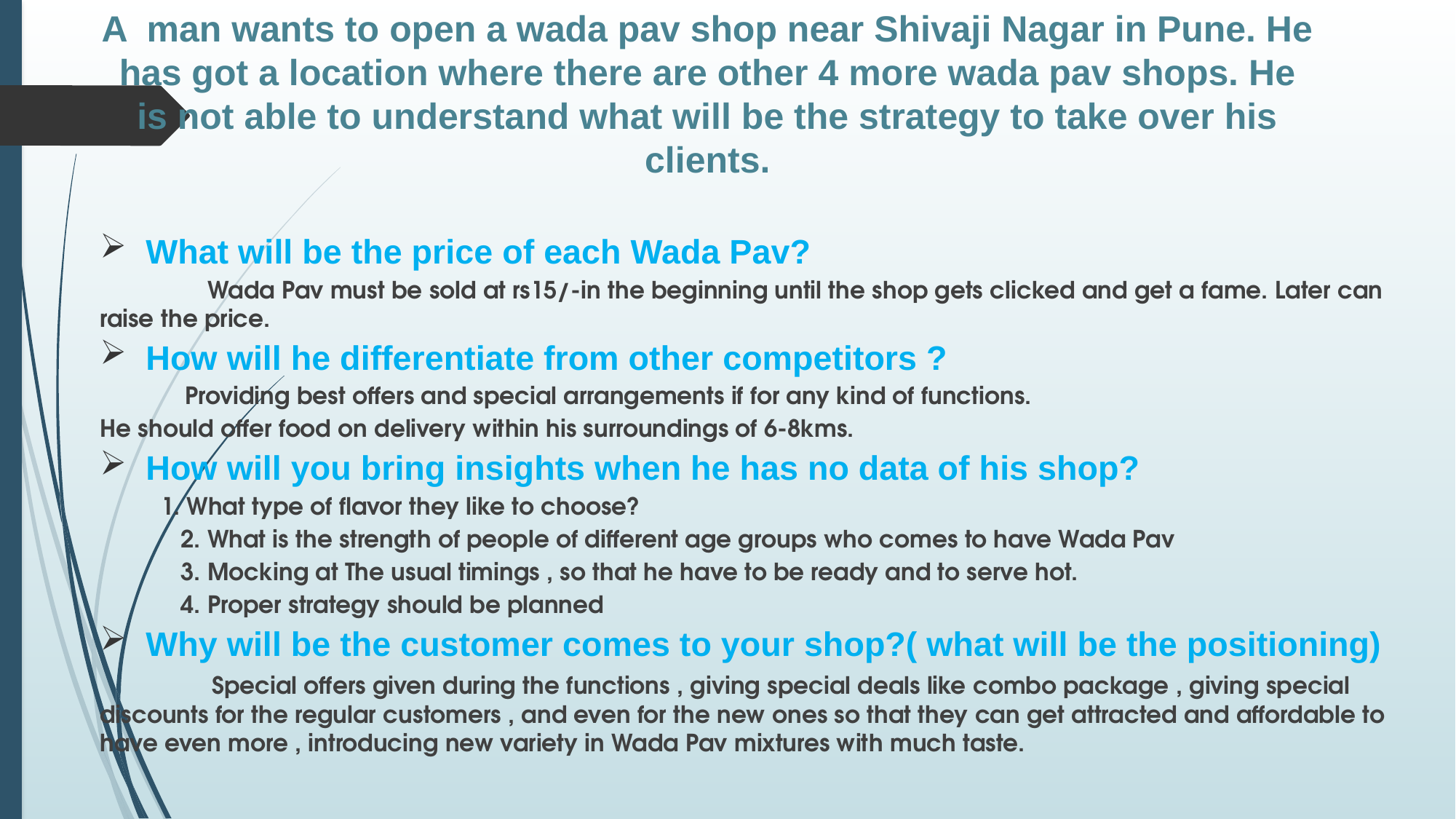

# A  man wants to open a wada pav shop near Shivaji Nagar in Pune. He has got a location where there are other 4 more wada pav shops. He is not able to understand what will be the strategy to take over his clients.
What will be the price of each Wada Pav?
                Wada Pav must be sold at rs15/-in the beginning until the shop gets clicked and get a fame. Later can raise the price.
How will he differentiate from other competitors ?
             Providing best offers and special arrangements if for any kind of functions.
He should offer food on delivery within his surroundings of 6-8kms.
How will you bring insights when he has no data of his shop?
            1. What type of flavor they like to choose?
            2. What is the strength of people of different age groups who comes to have Wada Pav
            3. Mocking at The usual timings , so that he have to be ready and to serve hot.
            4. Proper strategy should be planned
Why will be the customer comes to your shop?( what will be the positioning)
               Special offers given during the functions , giving special deals like combo package , giving special discounts for the regular customers , and even for the new ones so that they can get attracted and affordable to have even more , introducing new variety in Wada Pav mixtures with much taste.